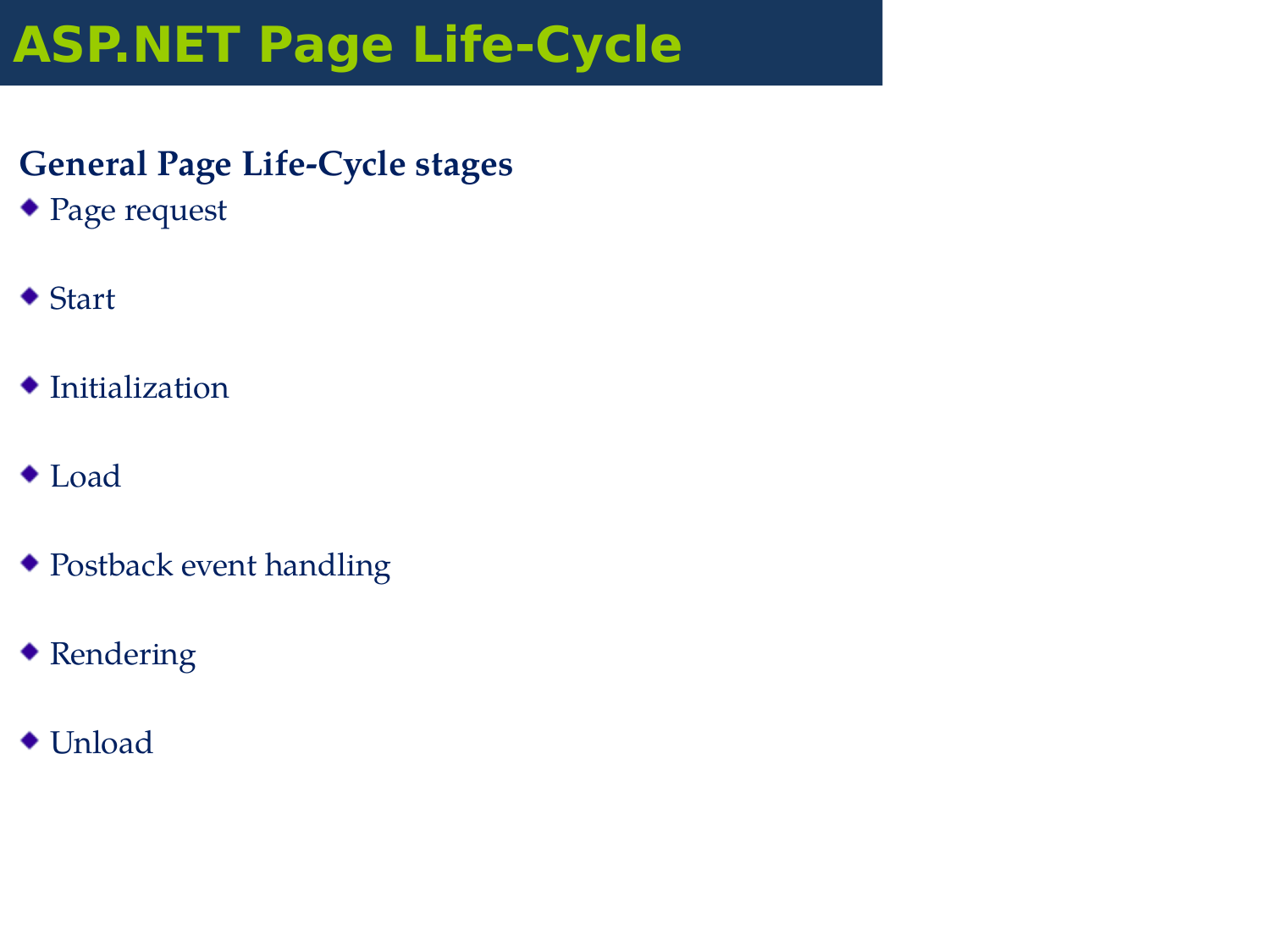

# ASP.NET Page Life-Cycle

General Page Life-Cycle stages
Page request

Start

Initialization

Load

Postback event handling

Rendering

Unload